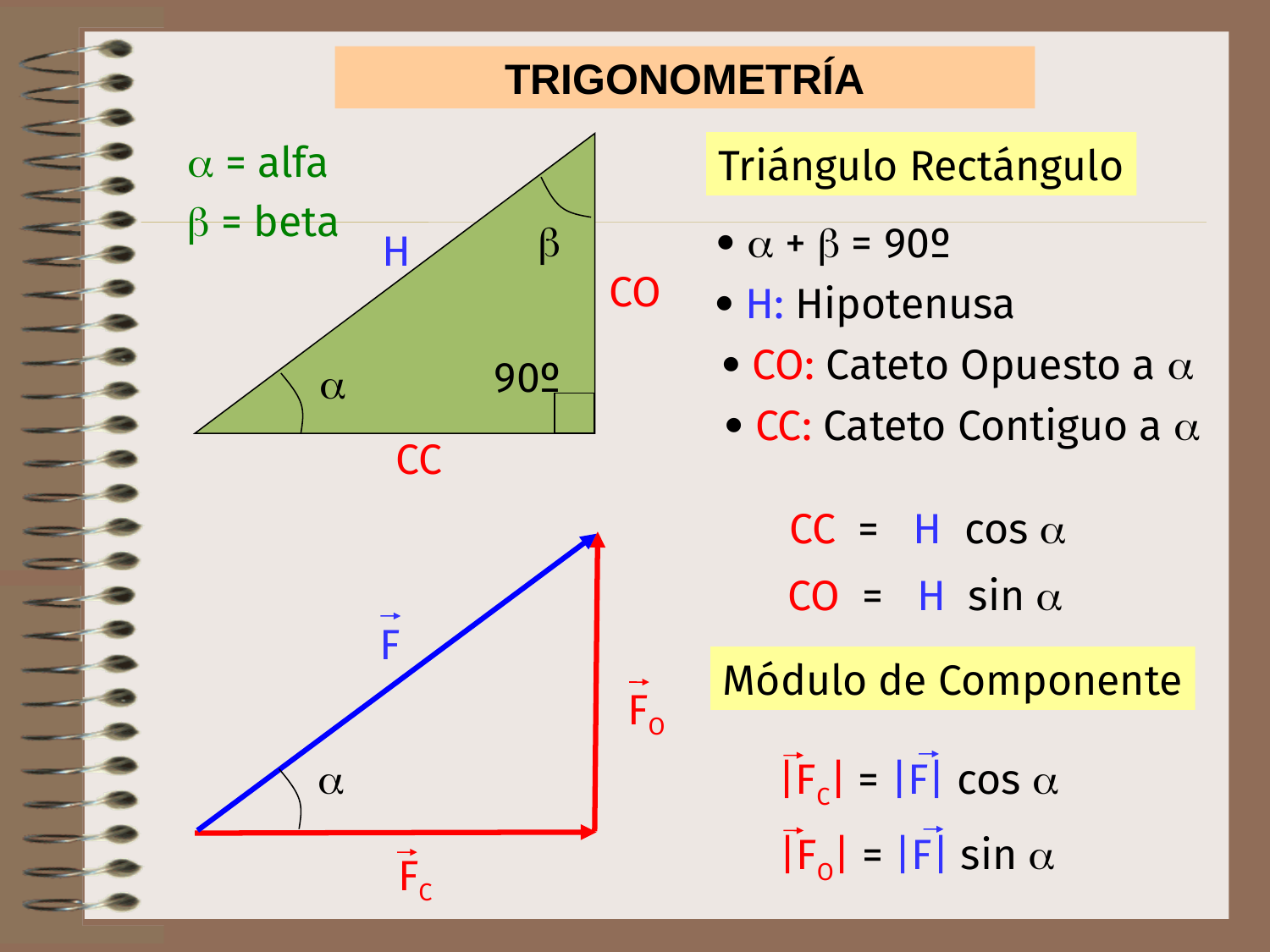

TRIGONOMETRÍA

α = alfa
Triángulo Rectángulo

β = beta
β
• α + β = 90º
H
CO
• H: Hipotenusa
• CO: Cateto Opuesto a α
90º
α

• CC: Cateto Contiguo a α

CC
  CC  =   H  cos α

F

FO

α

FC

  CO  =   H  sin α
Módulo de Componente
|FC| = |F| cos α

|FO| = |F| sin α